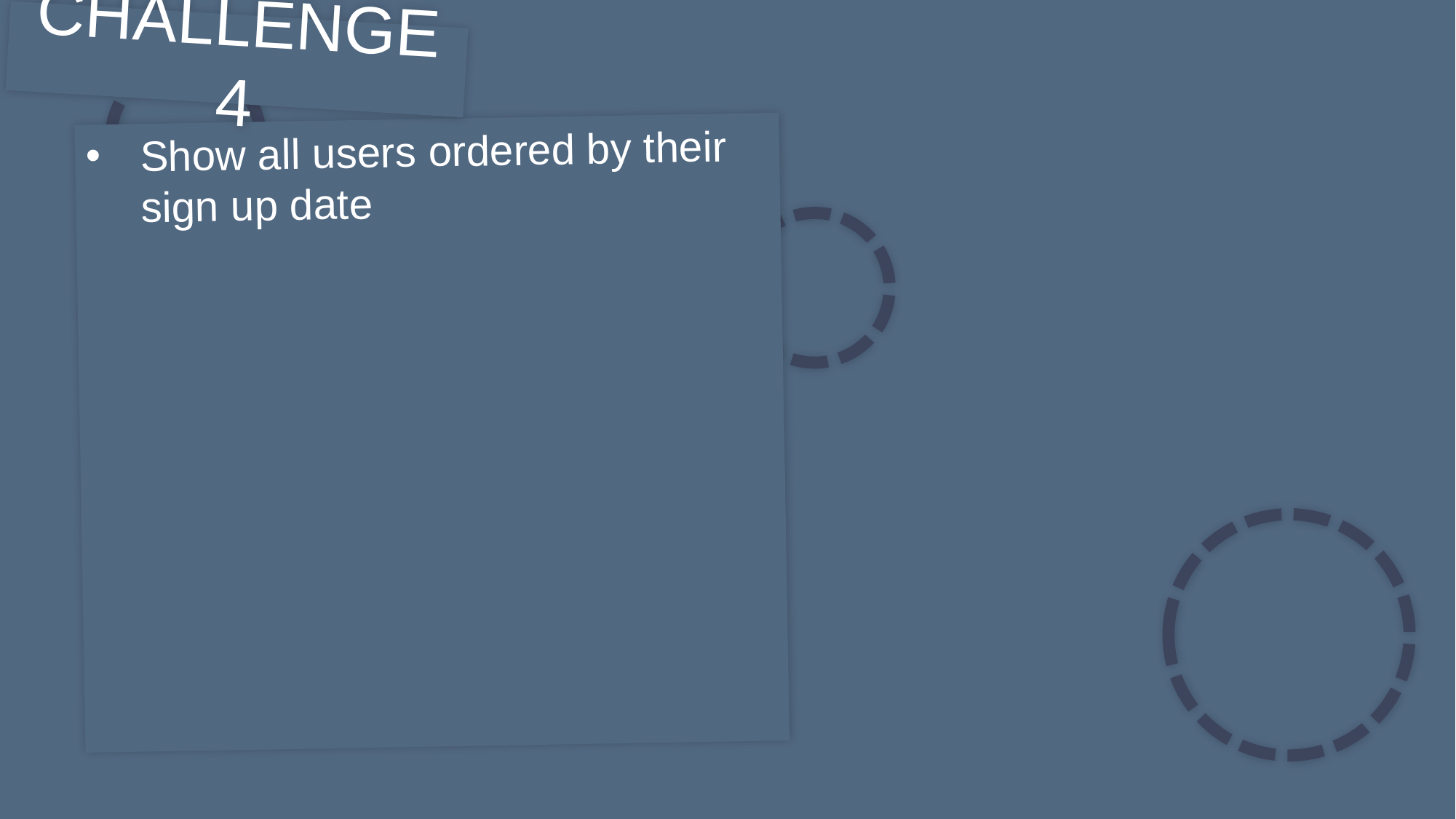

CHALLENGE 4

Show all users ordered by their sign up date